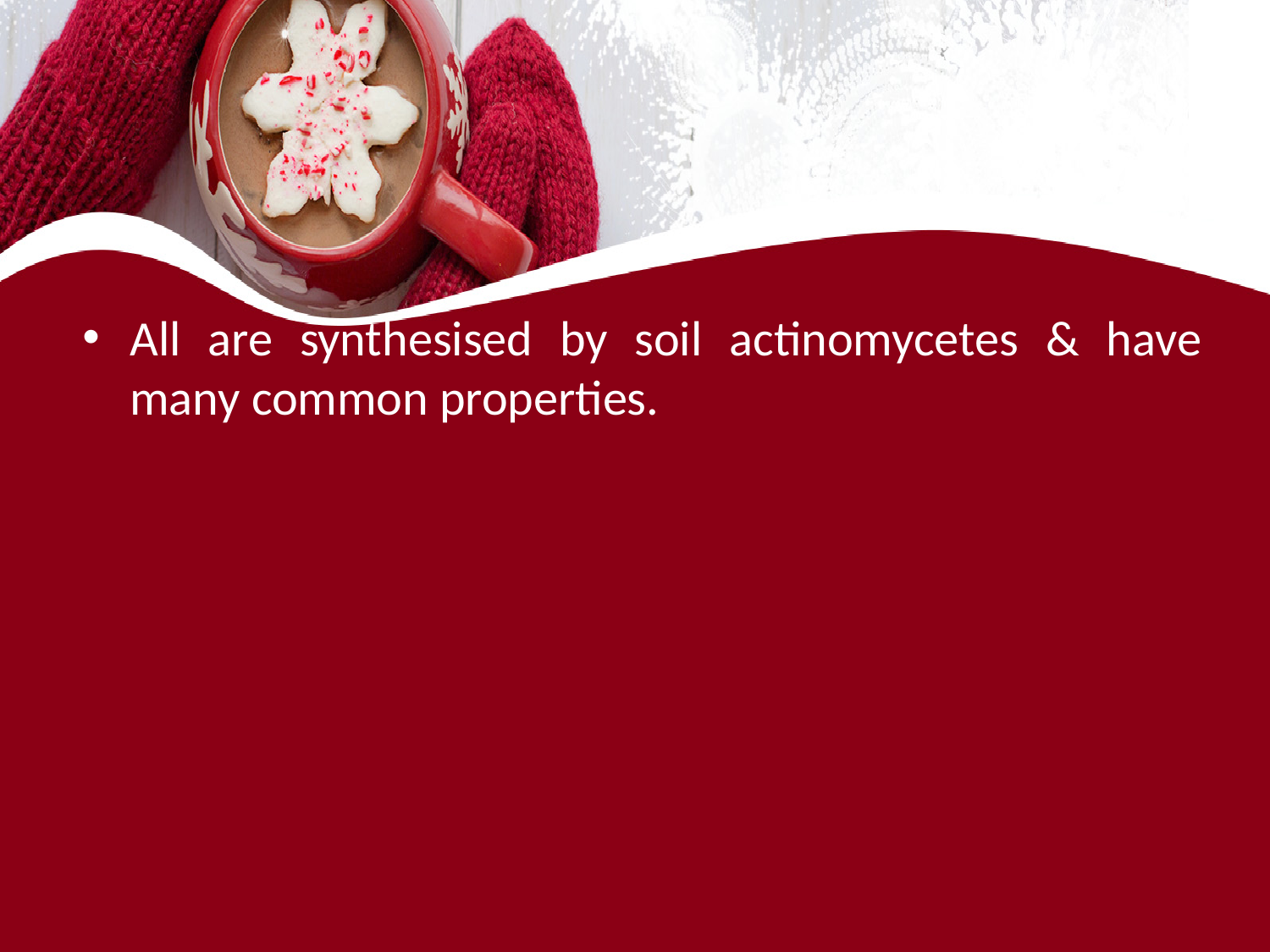

#
All are synthesised by soil actinomycetes & have many common properties.